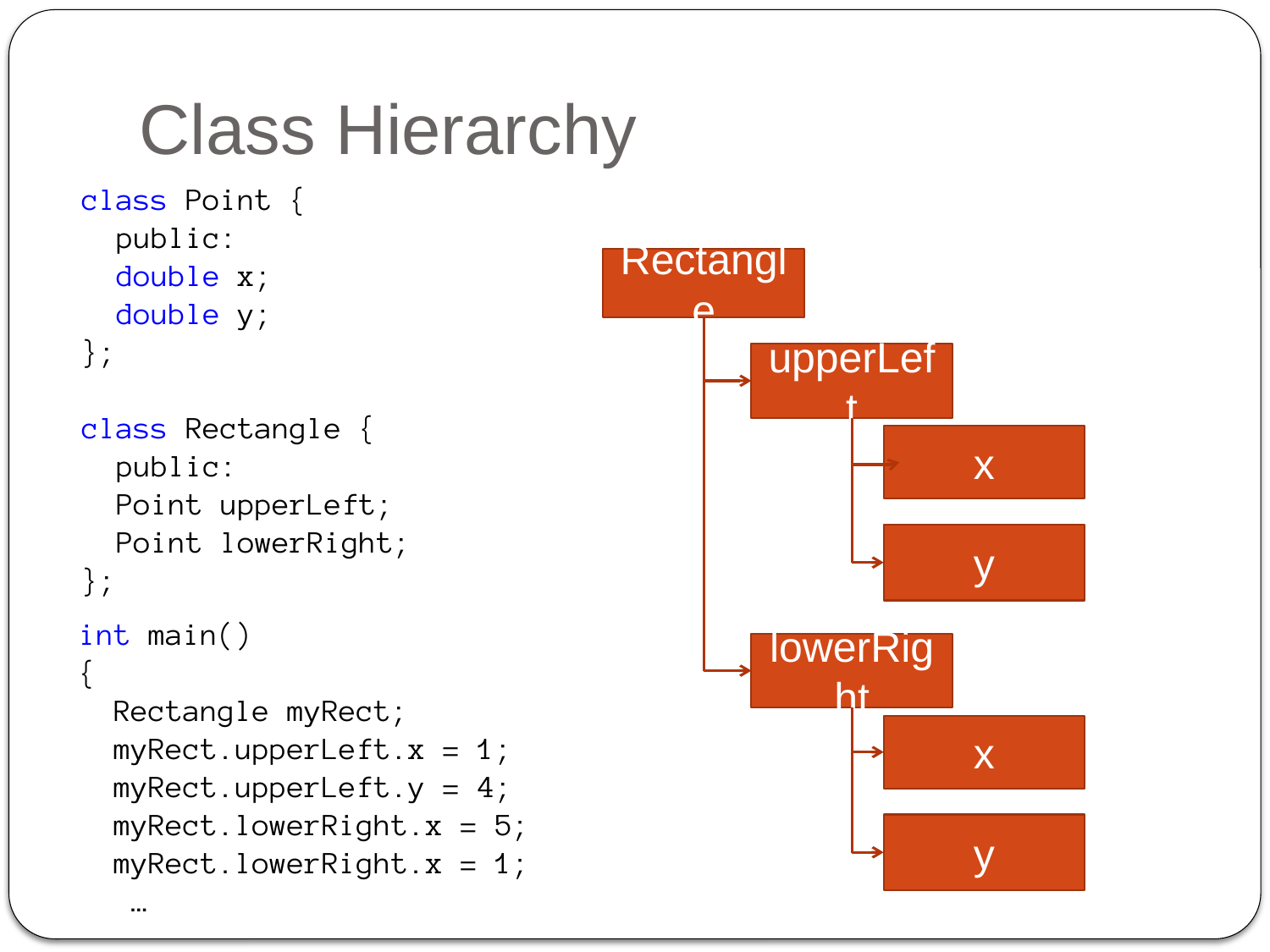

# Class Hierarchy
class Point {
  public:
  double x;
  double y;
};

class Rectangle {
  public:
  Point upperLeft;
  Point lowerRight;
};
Rectangle
upperLeft
x
y
int main()
{
  Rectangle myRect;
  myRect.upperLeft.x = 1;
  myRect.upperLeft.y = 4;
  myRect.lowerRight.x = 5;
  myRect.lowerRight.x = 1;
   …
lowerRight
x
y